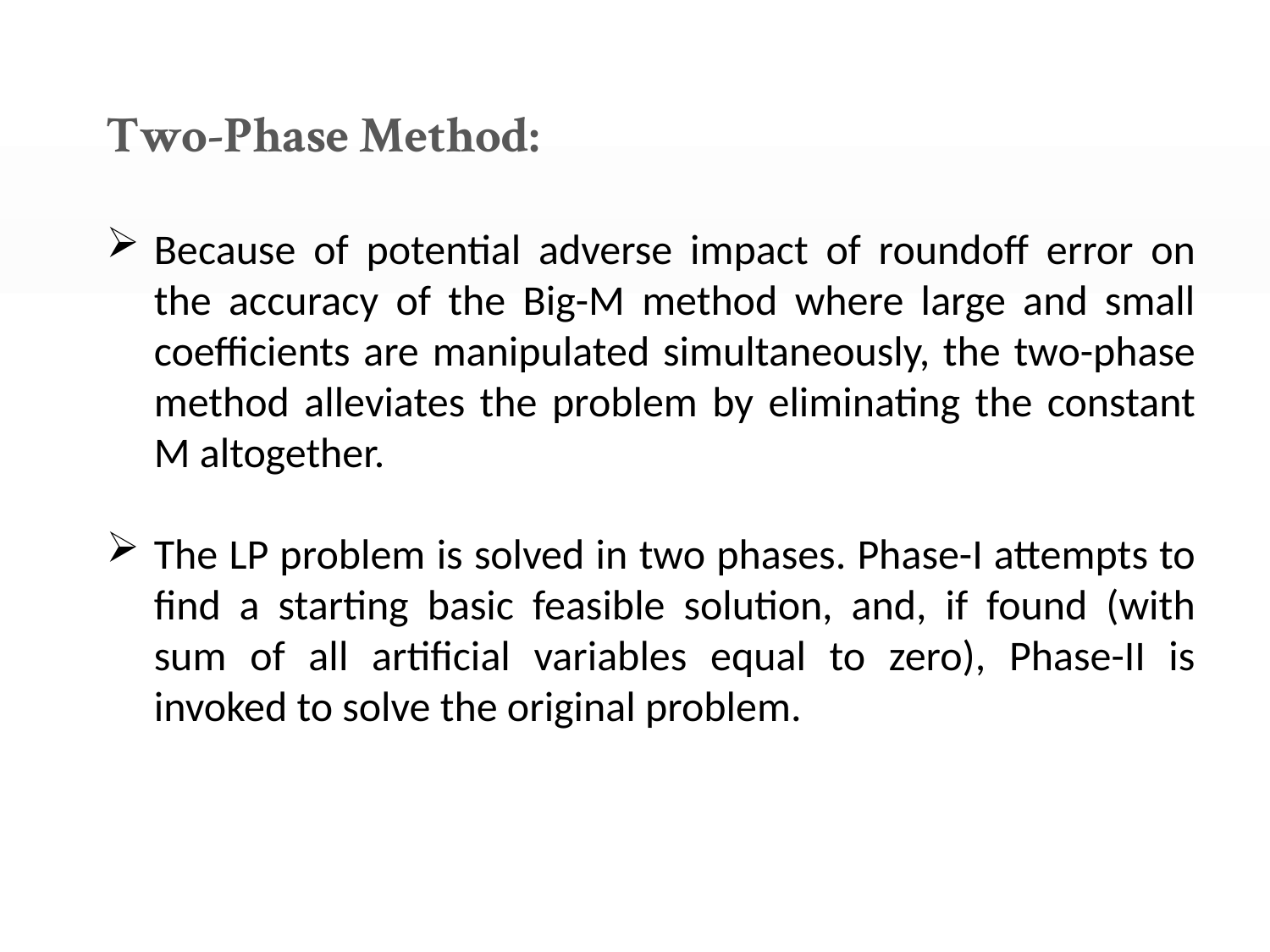

# Two-Phase Method:
Because of potential adverse impact of roundoff error on the accuracy of the Big-M method where large and small coefficients are manipulated simultaneously, the two-phase method alleviates the problem by eliminating the constant M altogether.

The LP problem is solved in two phases. Phase-I attempts to find a starting basic feasible solution, and, if found (with sum of all artificial variables equal to zero), Phase-II is invoked to solve the original problem.